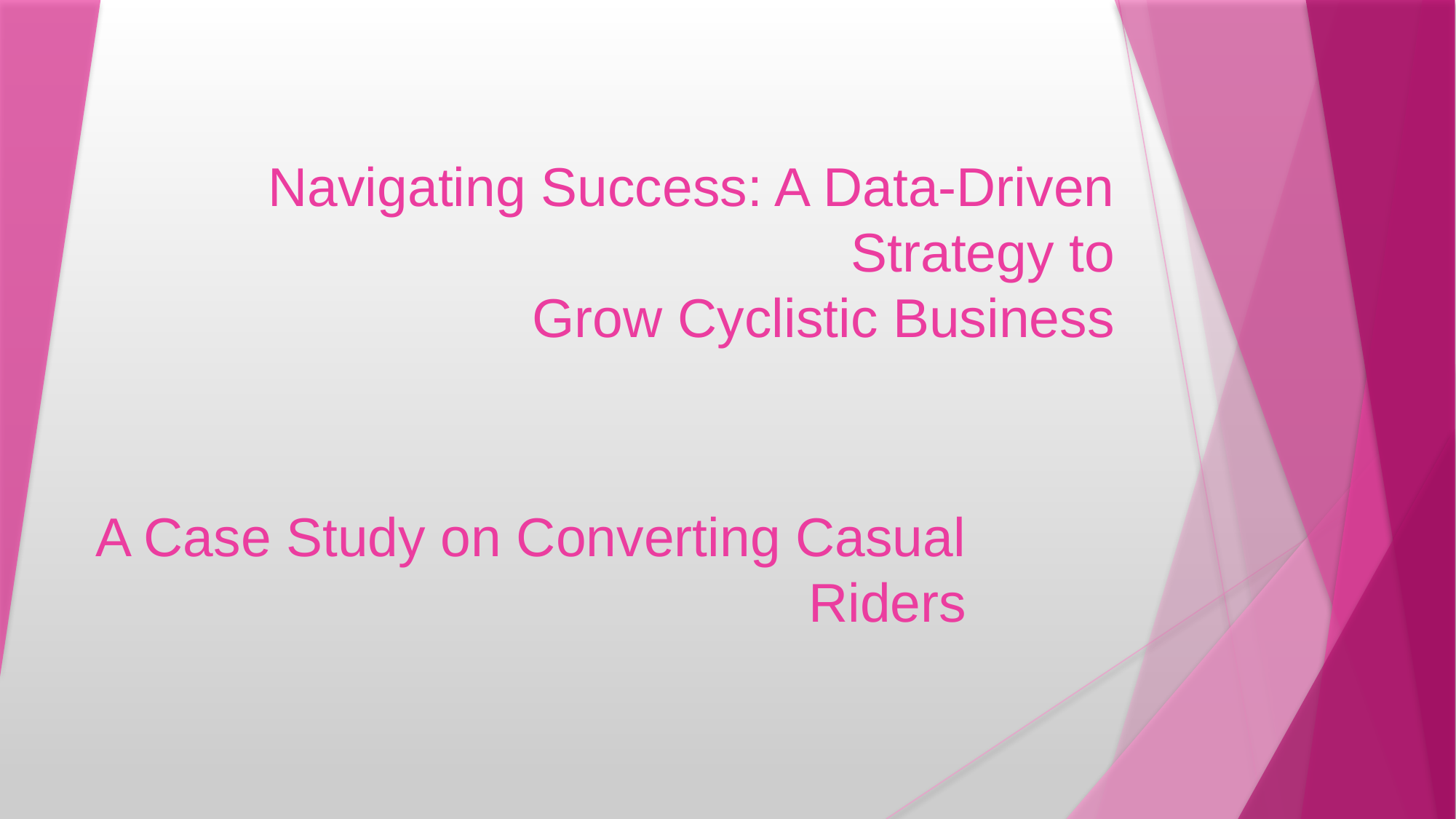

# Navigating Success: A Data-Driven Strategy to Grow Cyclistic Business
A Case Study on Converting Casual Riders